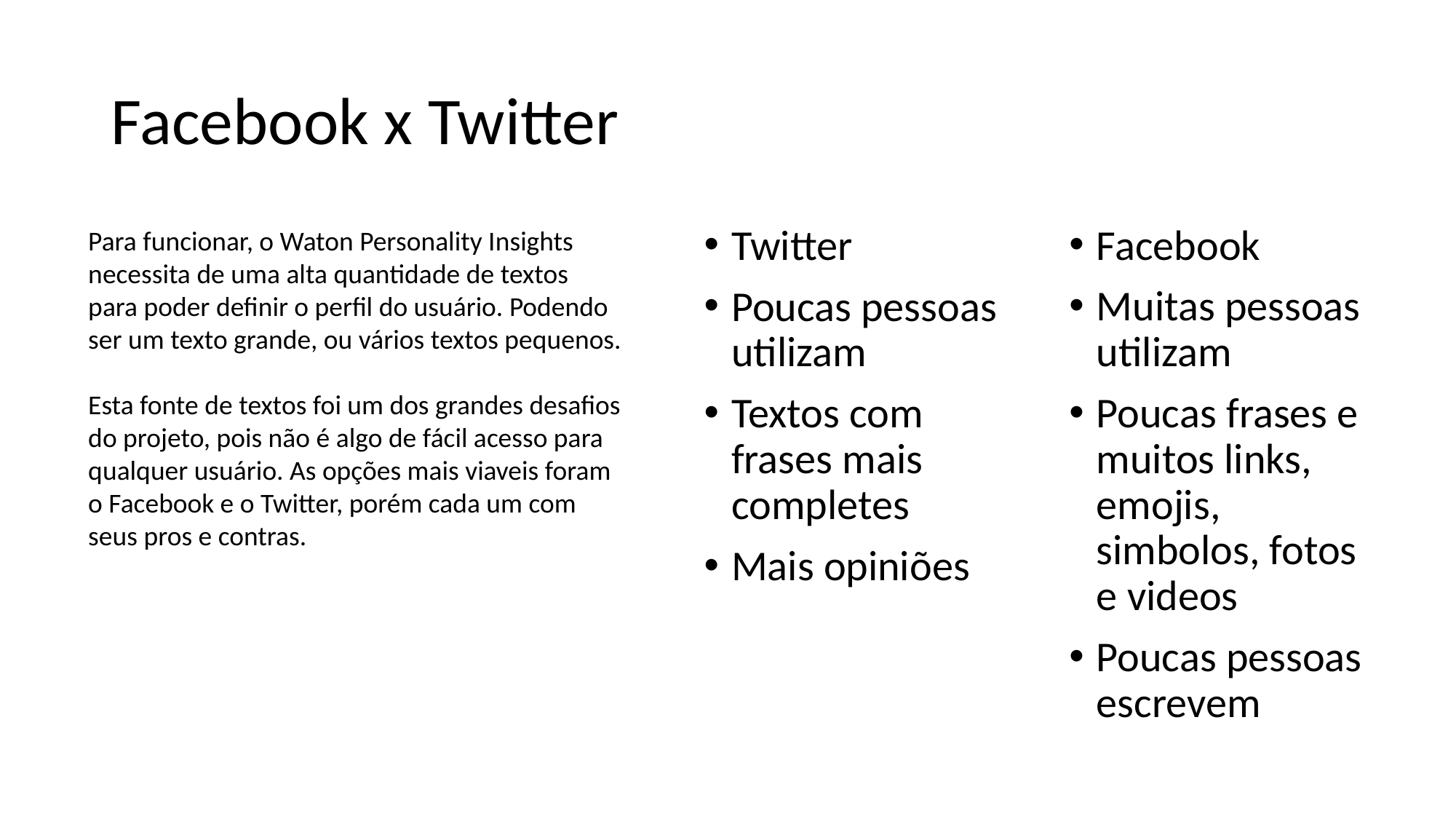

# Facebook x Twitter
Para funcionar, o Waton Personality Insights necessita de uma alta quantidade de textos para poder definir o perfil do usuário. Podendo ser um texto grande, ou vários textos pequenos.

Esta fonte de textos foi um dos grandes desafios do projeto, pois não é algo de fácil acesso para qualquer usuário. As opções mais viaveis foram o Facebook e o Twitter, porém cada um com seus pros e contras.
Twitter
Poucas pessoas utilizam
Textos com frases mais completes
Mais opiniões
Facebook
Muitas pessoas utilizam
Poucas frases e muitos links, emojis, simbolos, fotos e videos
Poucas pessoas escrevem